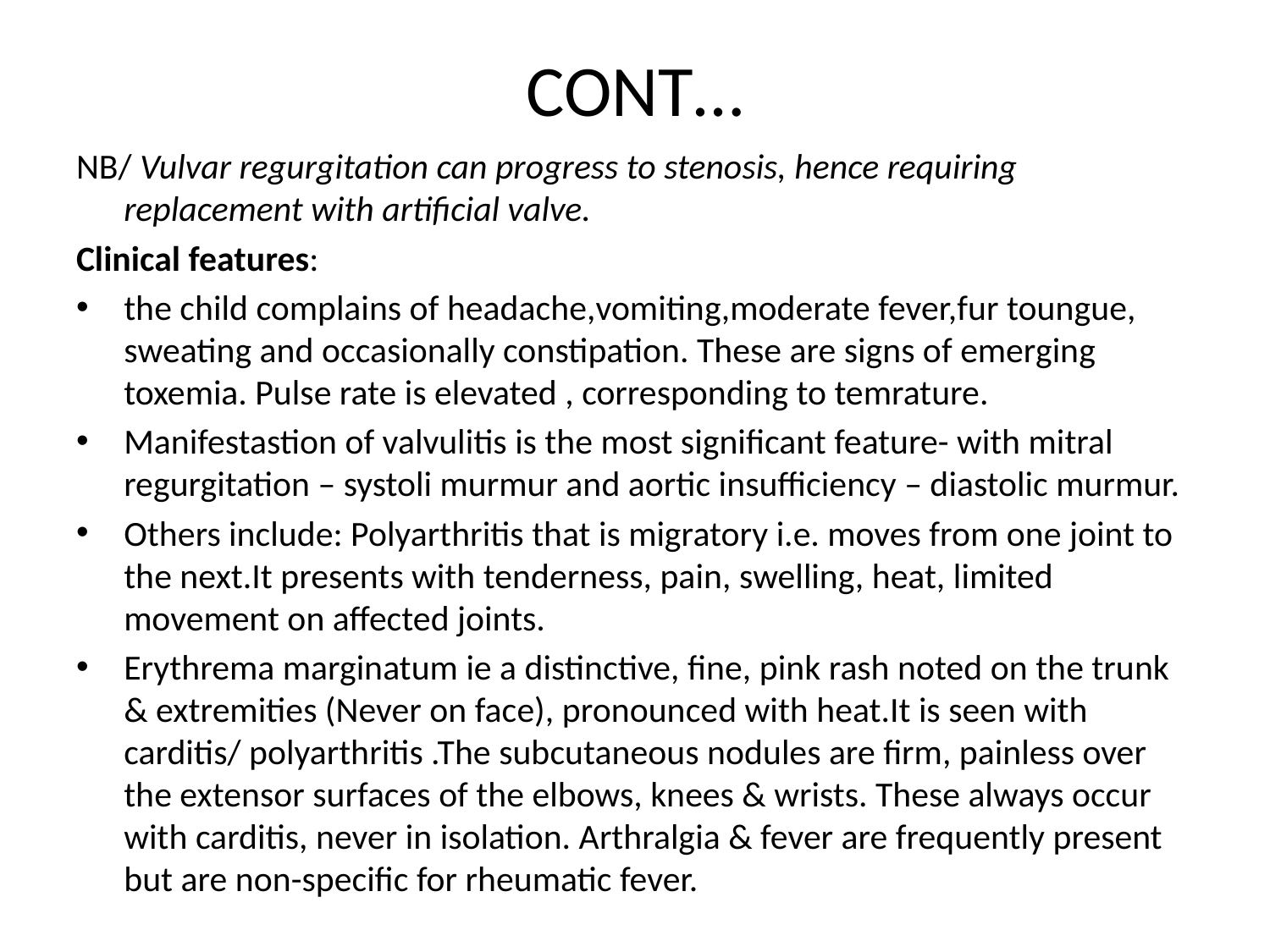

# CONT…
NB/ Vulvar regurgitation can progress to stenosis, hence requiring replacement with artificial valve.
Clinical features:
the child complains of headache,vomiting,moderate fever,fur toungue, sweating and occasionally constipation. These are signs of emerging toxemia. Pulse rate is elevated , corresponding to temrature.
Manifestastion of valvulitis is the most significant feature- with mitral regurgitation – systoli murmur and aortic insufficiency – diastolic murmur.
Others include: Polyarthritis that is migratory i.e. moves from one joint to the next.It presents with tenderness, pain, swelling, heat, limited movement on affected joints.
Erythrema marginatum ie a distinctive, fine, pink rash noted on the trunk & extremities (Never on face), pronounced with heat.It is seen with carditis/ polyarthritis .The subcutaneous nodules are firm, painless over the extensor surfaces of the elbows, knees & wrists. These always occur with carditis, never in isolation. Arthralgia & fever are frequently present but are non-specific for rheumatic fever.